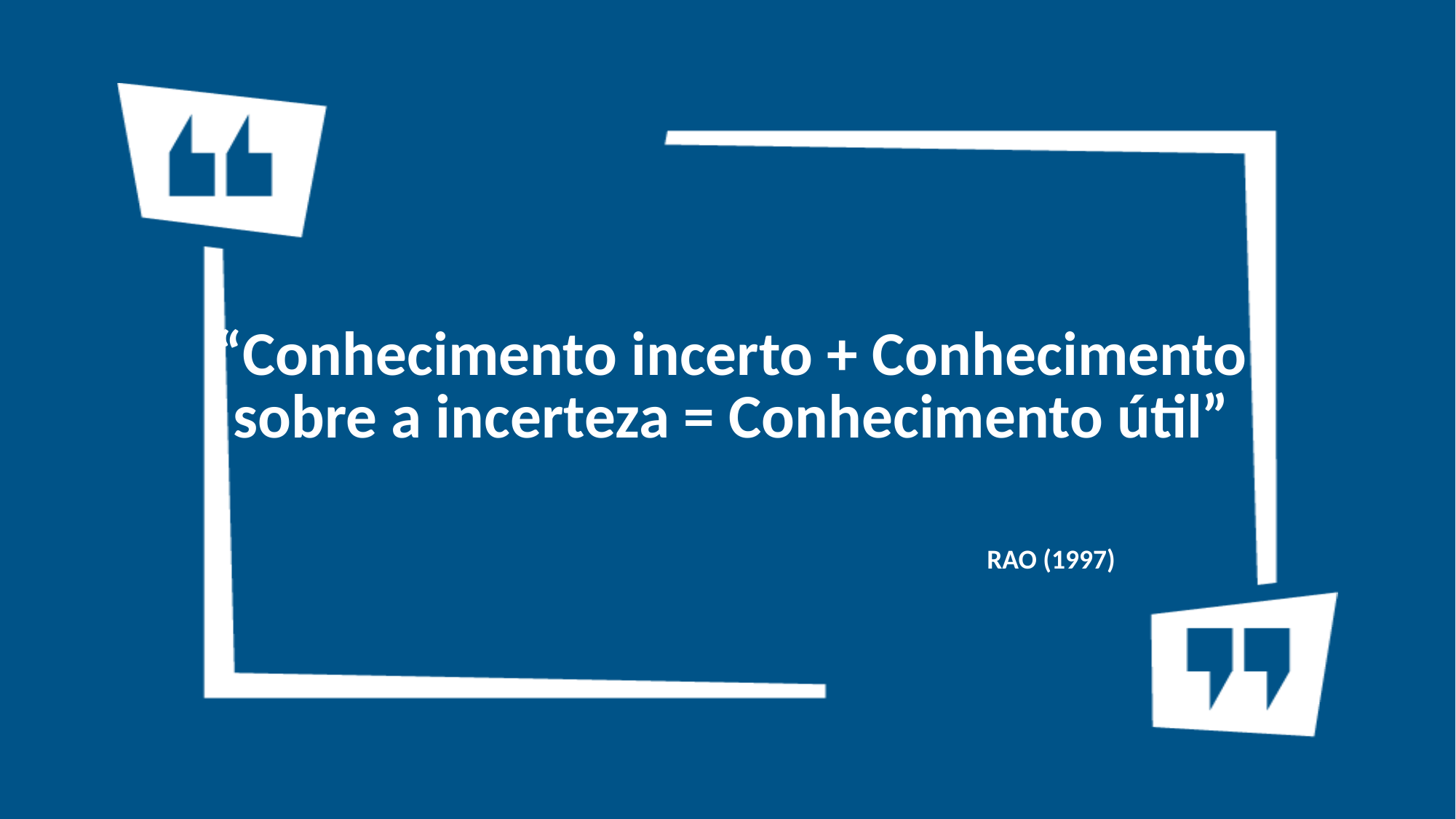

# “Conhecimento incerto + Conhecimento sobre a incerteza = Conhecimento útil”
RAO (1997)